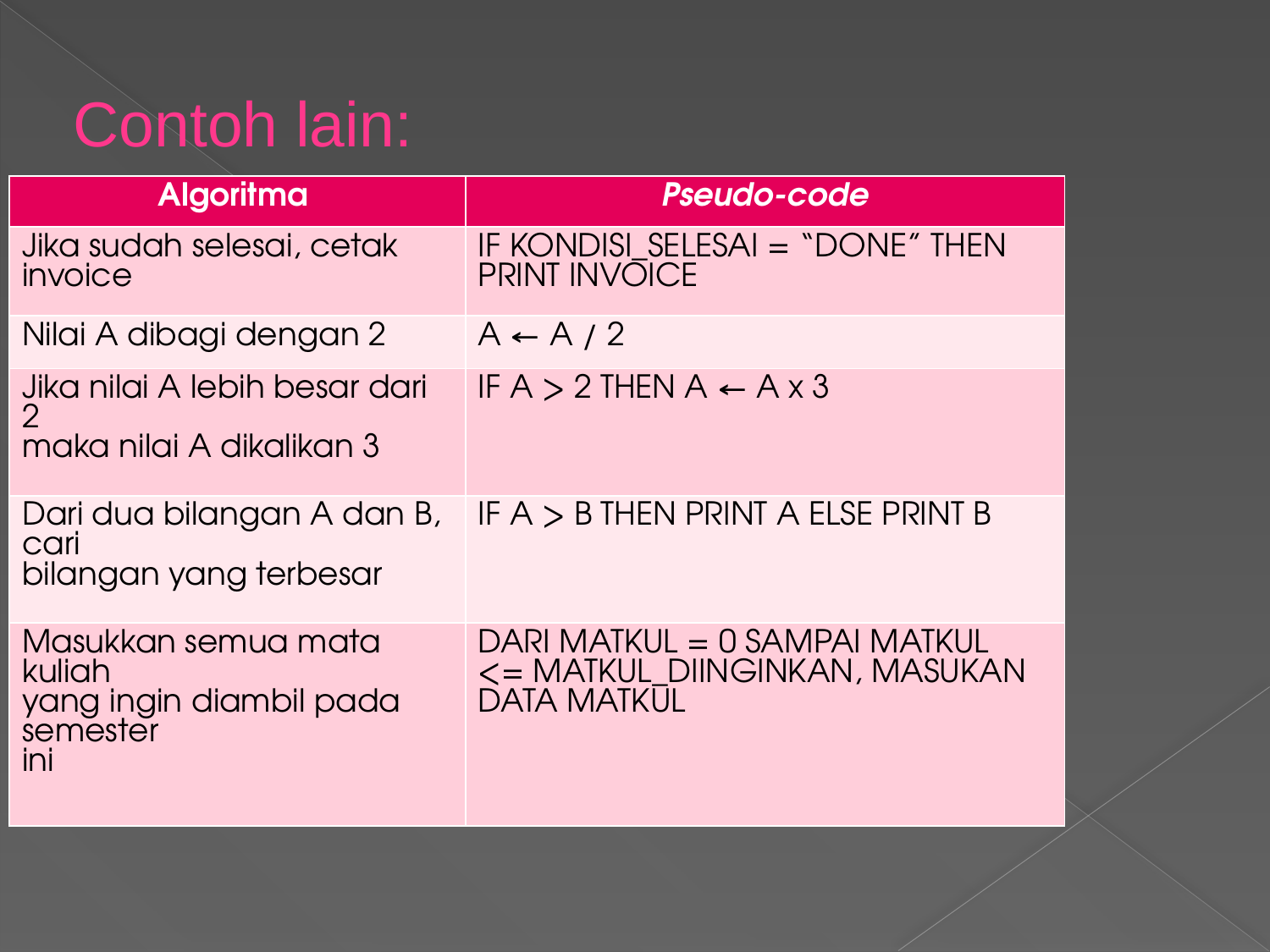

Contoh lain:
| Algoritma | Pseudo-code |
| --- | --- |
| Jika sudah selesai, cetak invoice | IF KONDISI\_SELESAI = “DONE” THEN PRINT INVOICE |
| Nilai A dibagi dengan 2 | A ← A / 2 |
| Jika nilai A lebih besar dari 2 maka nilai A dikalikan 3 | IF A > 2 THEN A ← A x 3 |
| Dari dua bilangan A dan B, cari bilangan yang terbesar | IF A > B THEN PRINT A ELSE PRINT B |
| Masukkan semua mata kuliah yang ingin diambil pada semester ini | DARI MATKUL = 0 SAMPAI MATKUL <= MATKUL\_DIINGINKAN, MASUKAN DATA MATKUL |